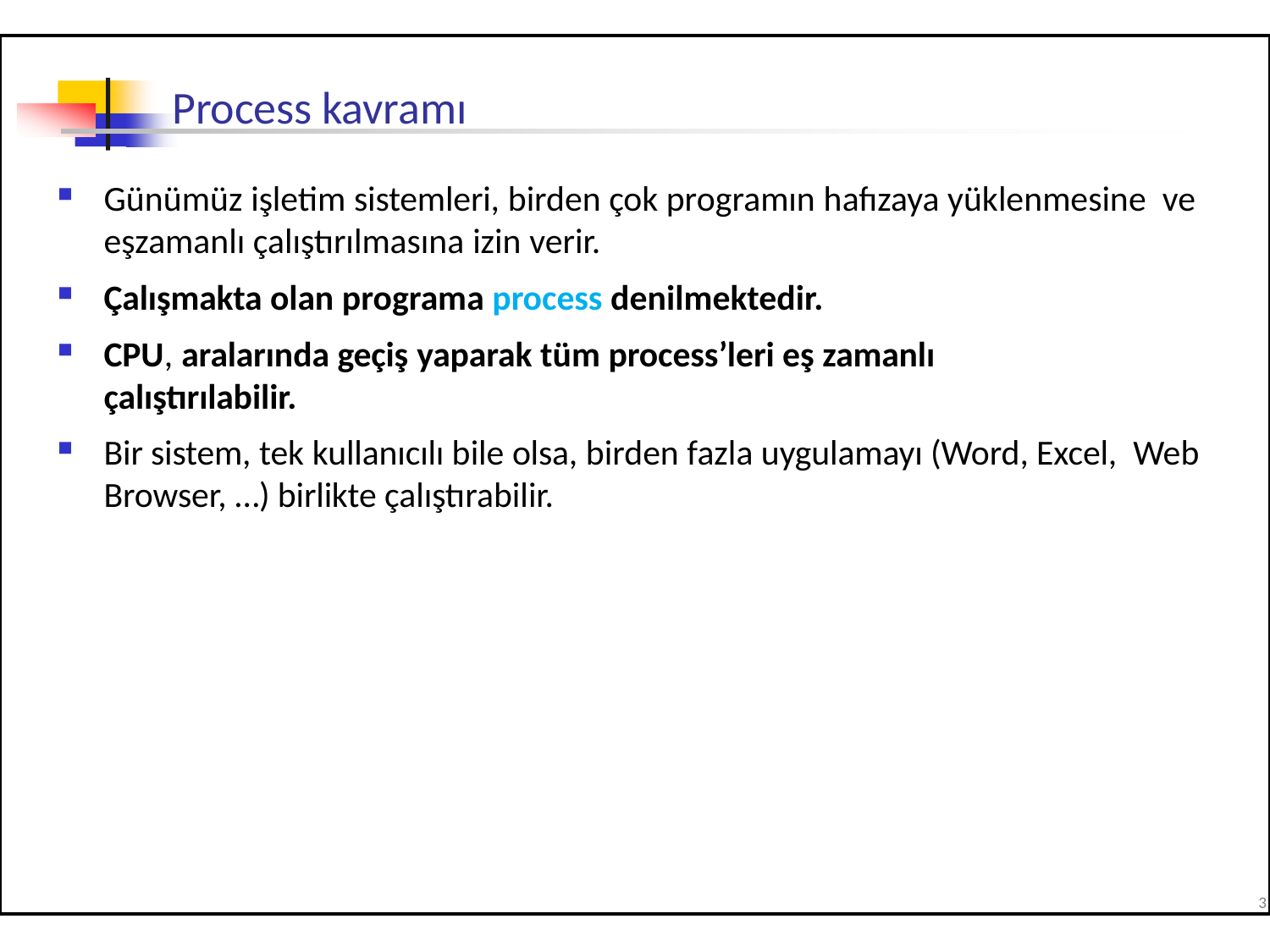

# Process kavramı
Günümüz işletim sistemleri, birden çok programın hafızaya yüklenmesine  ve eşzamanlı çalıştırılmasına izin verir.
Çalışmakta olan programa process denilmektedir.
CPU, aralarında geçiş yaparak tüm process’leri eş zamanlı  çalıştırılabilir.
Bir sistem, tek kullanıcılı bile olsa, birden fazla uygulamayı (Word, Excel,  Web Browser, …) birlikte çalıştırabilir.
3